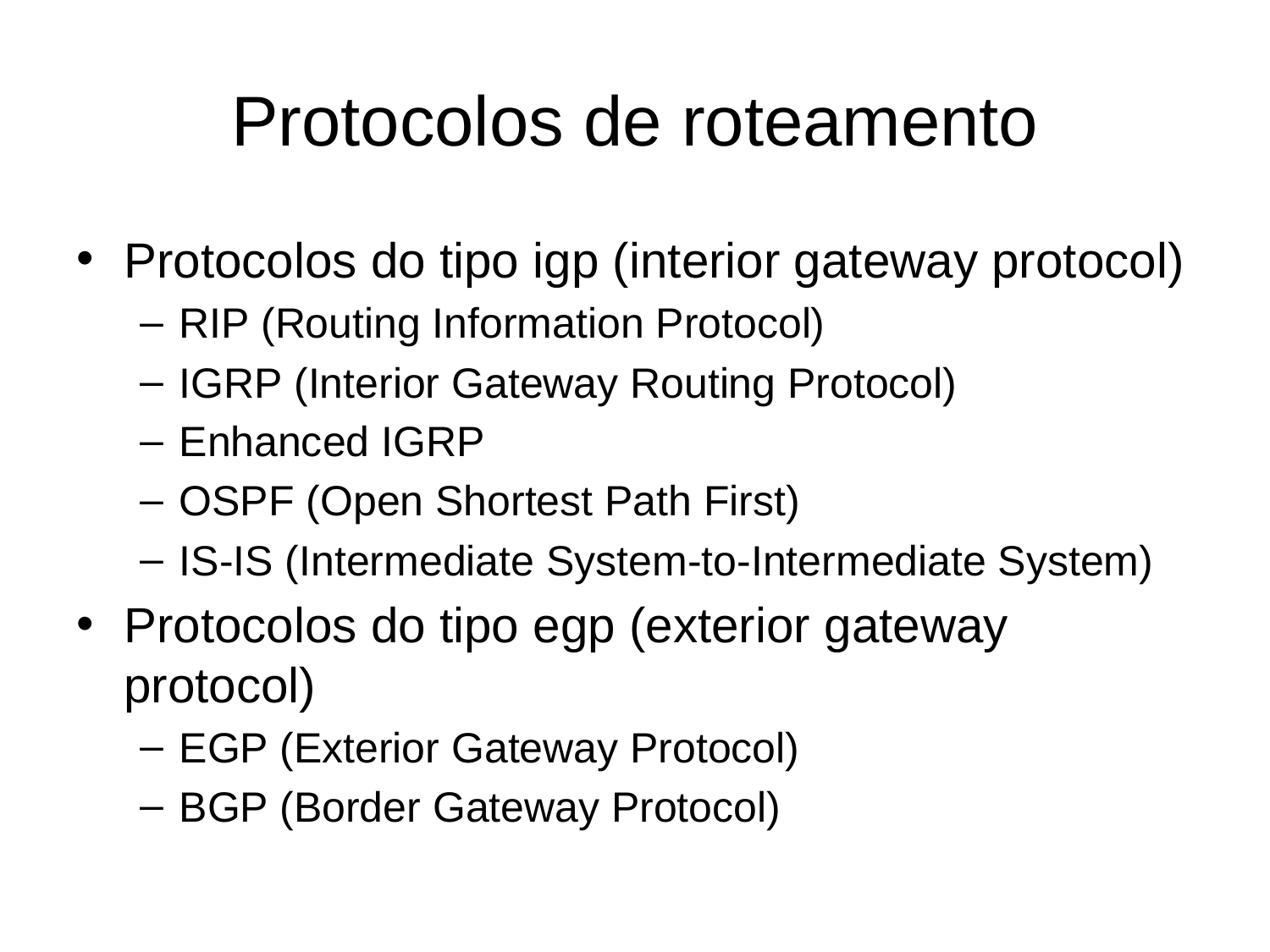

# Protocolos de roteamento
Protocolos do tipo igp (interior gateway protocol)
RIP (Routing Information Protocol)
IGRP (Interior Gateway Routing Protocol)
Enhanced IGRP
OSPF (Open Shortest Path First)
IS-IS (Intermediate System-to-Intermediate System)
Protocolos do tipo egp (exterior gateway protocol)
EGP (Exterior Gateway Protocol)
BGP (Border Gateway Protocol)